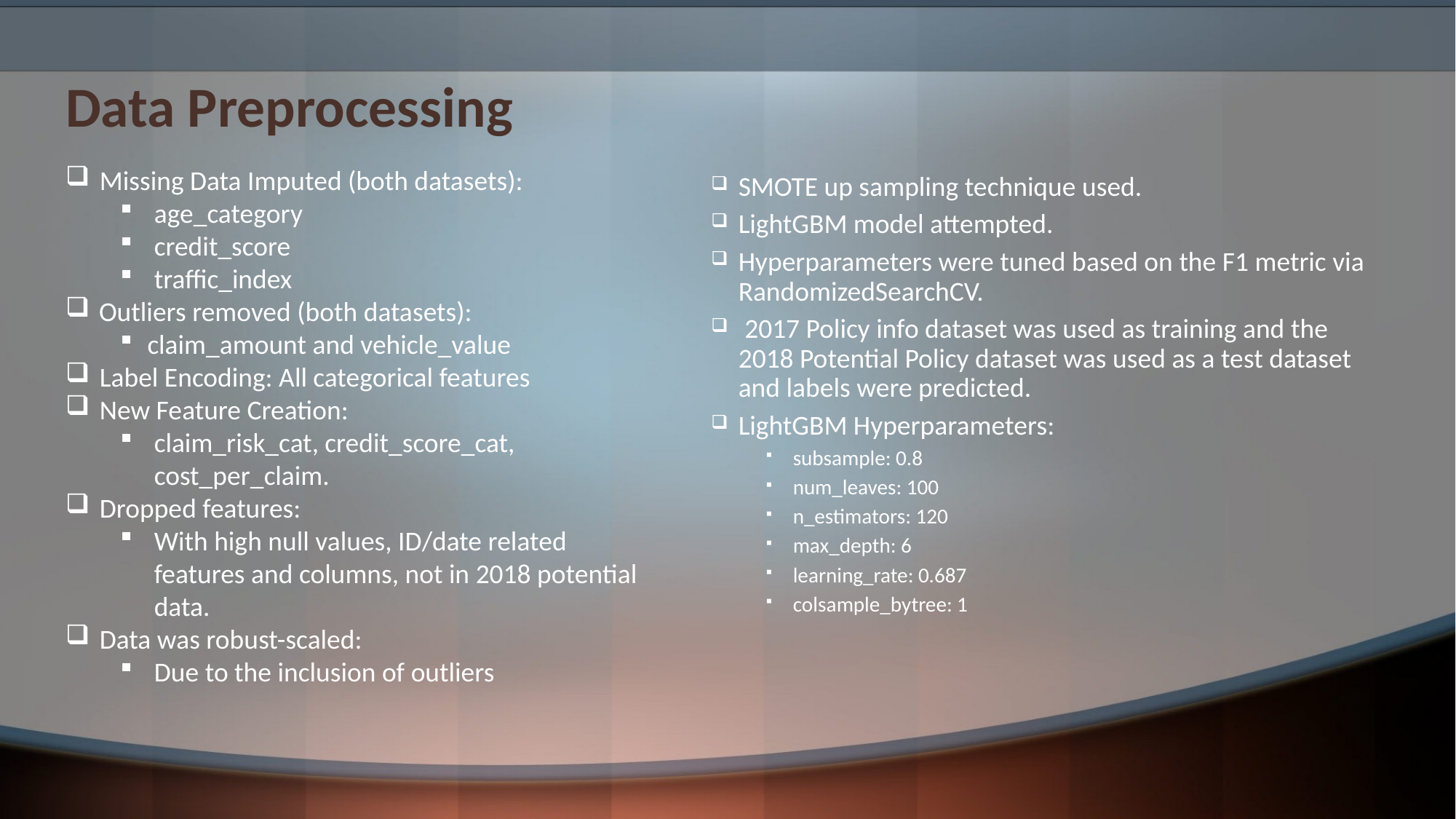

# Data Preprocessing
Missing Data Imputed (both datasets):
age_category
credit_score
traffic_index
 Outliers removed (both datasets):
claim_amount and vehicle_value
Label Encoding: All categorical features
New Feature Creation:
claim_risk_cat, credit_score_cat, cost_per_claim.
Dropped features:
With high null values, ID/date related features and columns, not in 2018 potential data.
Data was robust-scaled:
Due to the inclusion of outliers

SMOTE up sampling technique used.
LightGBM model attempted.
Hyperparameters were tuned based on the F1 metric via RandomizedSearchCV.
 2017 Policy info dataset was used as training and the 2018 Potential Policy dataset was used as a test dataset and labels were predicted.
LightGBM Hyperparameters:
subsample: 0.8
num_leaves: 100
n_estimators: 120
max_depth: 6
learning_rate: 0.687
colsample_bytree: 1